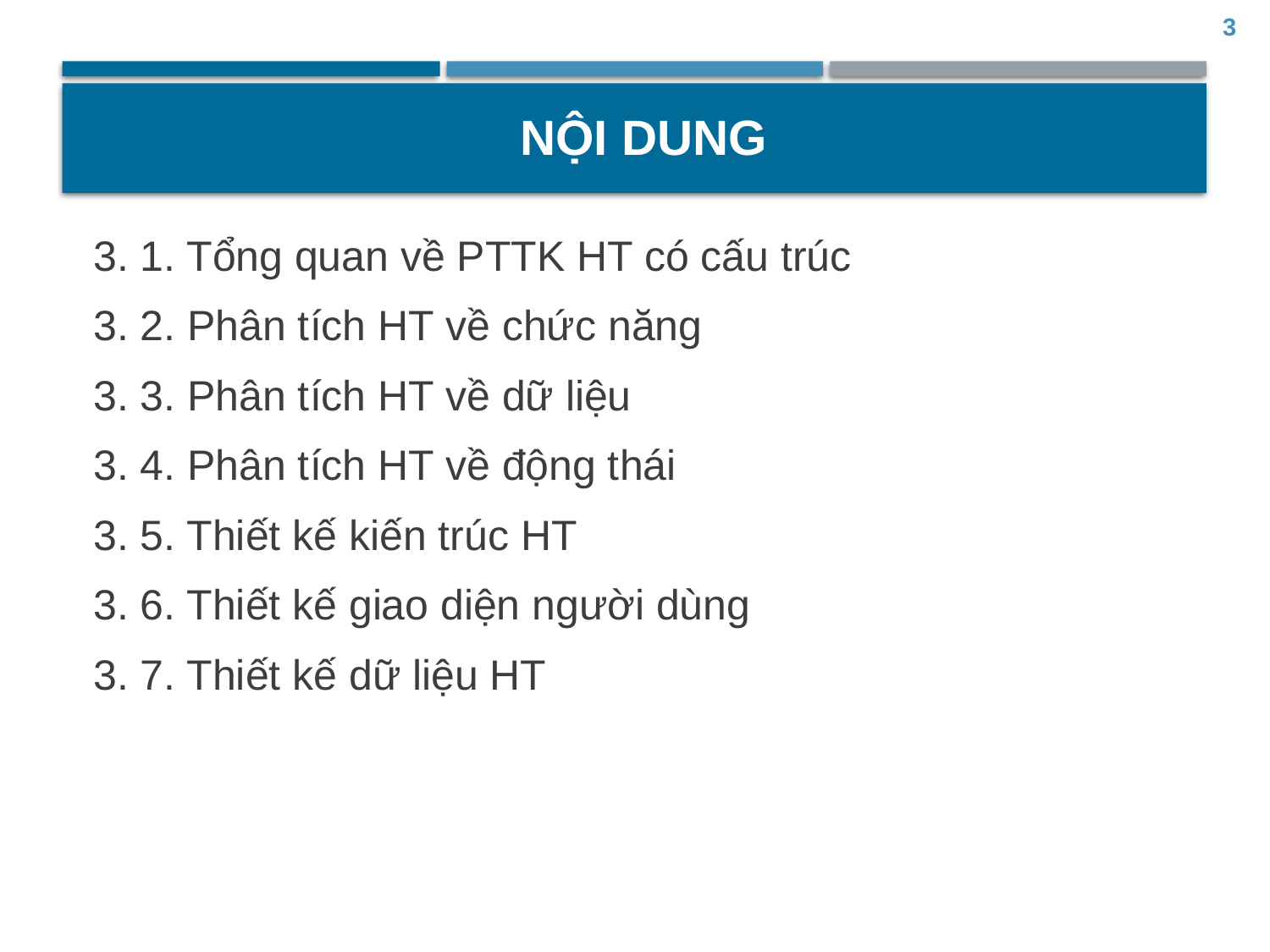

3
# Nội dung
3. 1. Tổng quan về PTTK HT có cấu trúc
3. 2. Phân tích HT về chức năng
3. 3. Phân tích HT về dữ liệu
3. 4. Phân tích HT về động thái
3. 5. Thiết kế kiến trúc HT
3. 6. Thiết kế giao diện người dùng
3. 7. Thiết kế dữ liệu HT